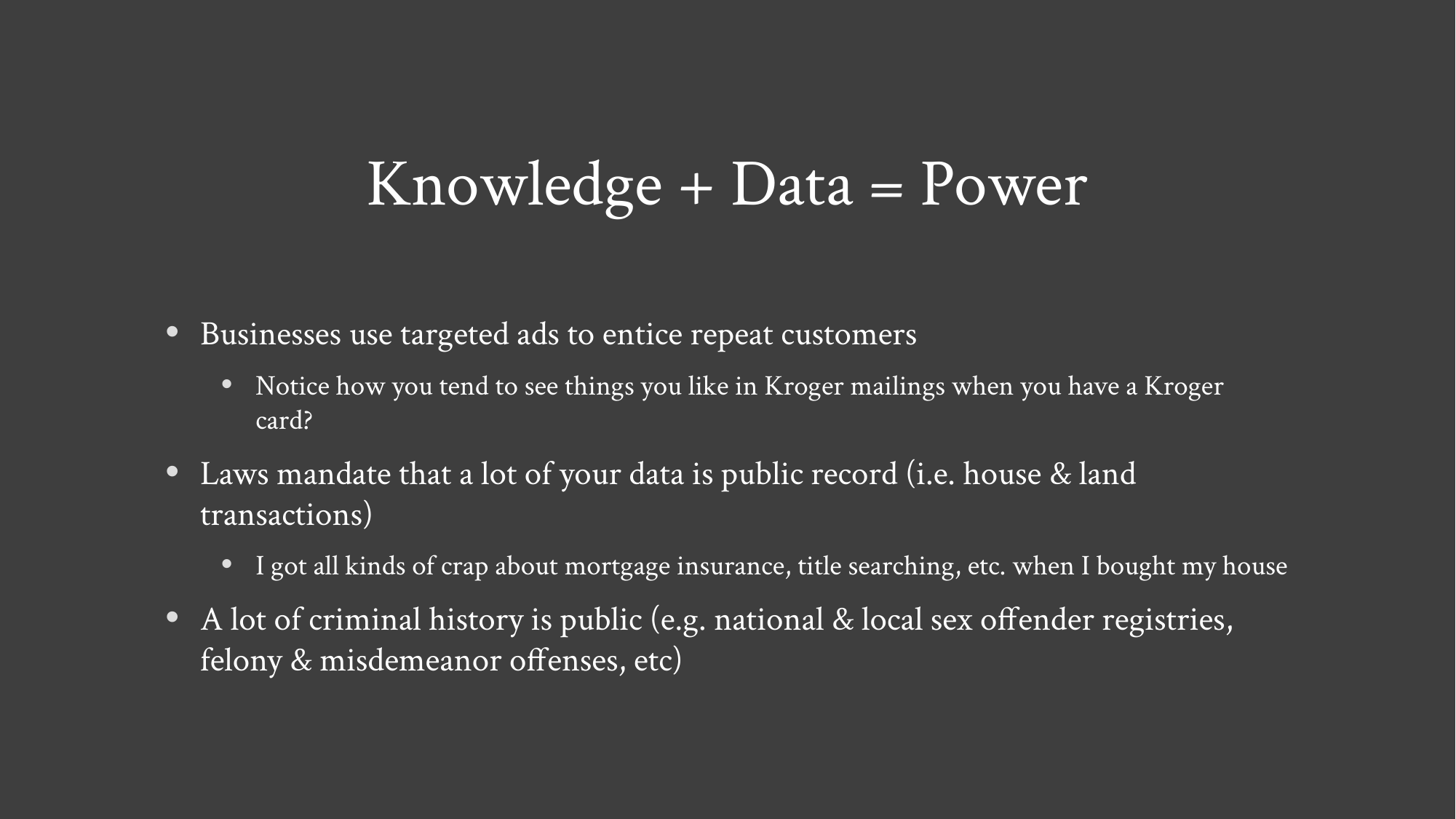

# Knowledge + Data = Power
Businesses use targeted ads to entice repeat customers
Notice how you tend to see things you like in Kroger mailings when you have a Kroger card?
Laws mandate that a lot of your data is public record (i.e. house & land transactions)
I got all kinds of crap about mortgage insurance, title searching, etc. when I bought my house
A lot of criminal history is public (e.g. national & local sex offender registries, felony & misdemeanor offenses, etc)